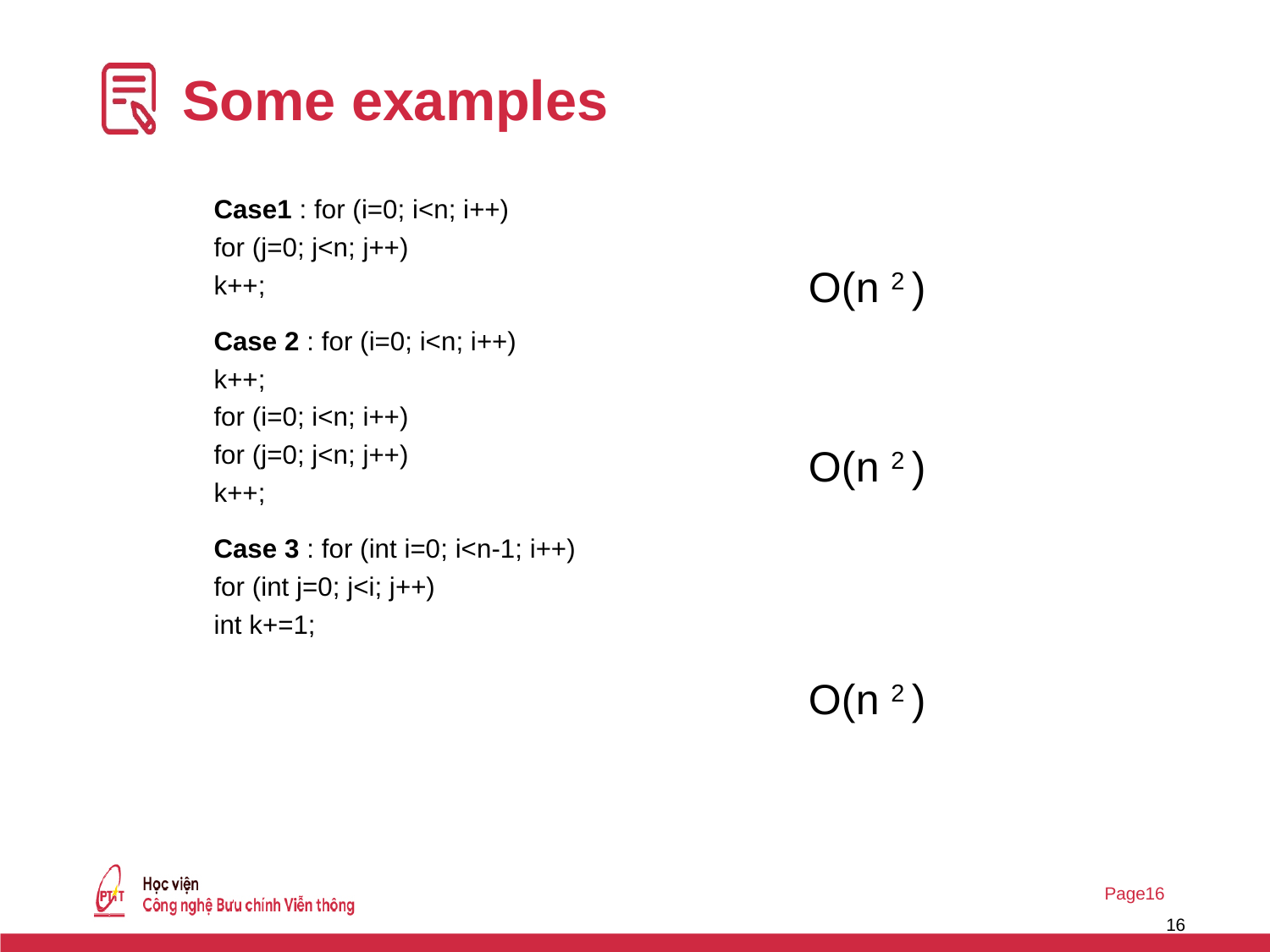

# Some examples
Case1 : for (i=0; i<n; i++)
for (j=0; j<n; j++)
k++;

Case 2 : for (i=0; i<n; i++)
k++;
for (i=0; i<n; i++)
for (j=0; j<n; j++)
k++;

Case 3 : for (int i=0; i<n-1; i++)
for (int j=0; j<i; j++)
int k+=1;

O(n 2 )
O(n 2 )
O(n 2 )
16